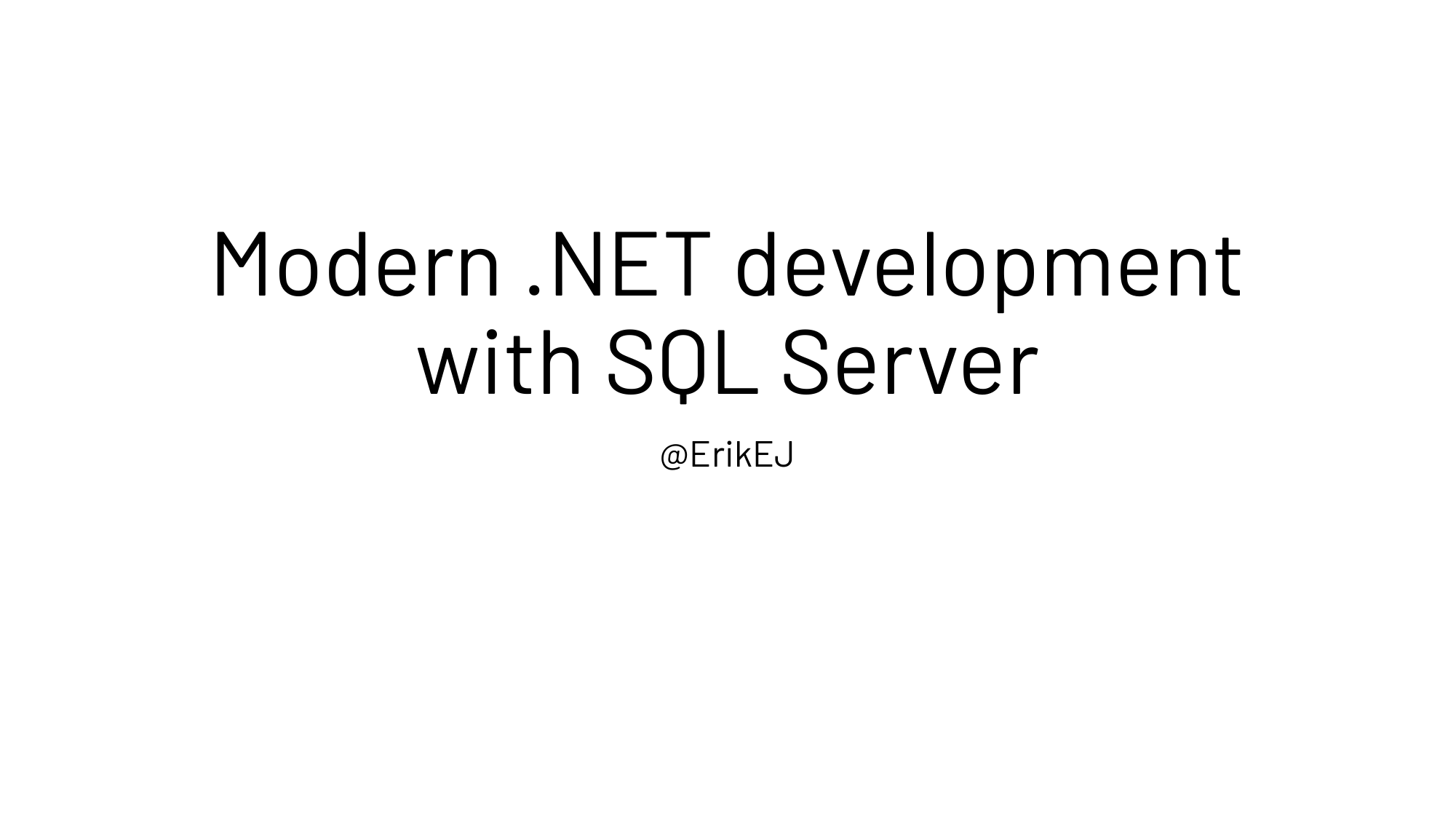

# Modern .NET development with SQL Server
@ErikEJ